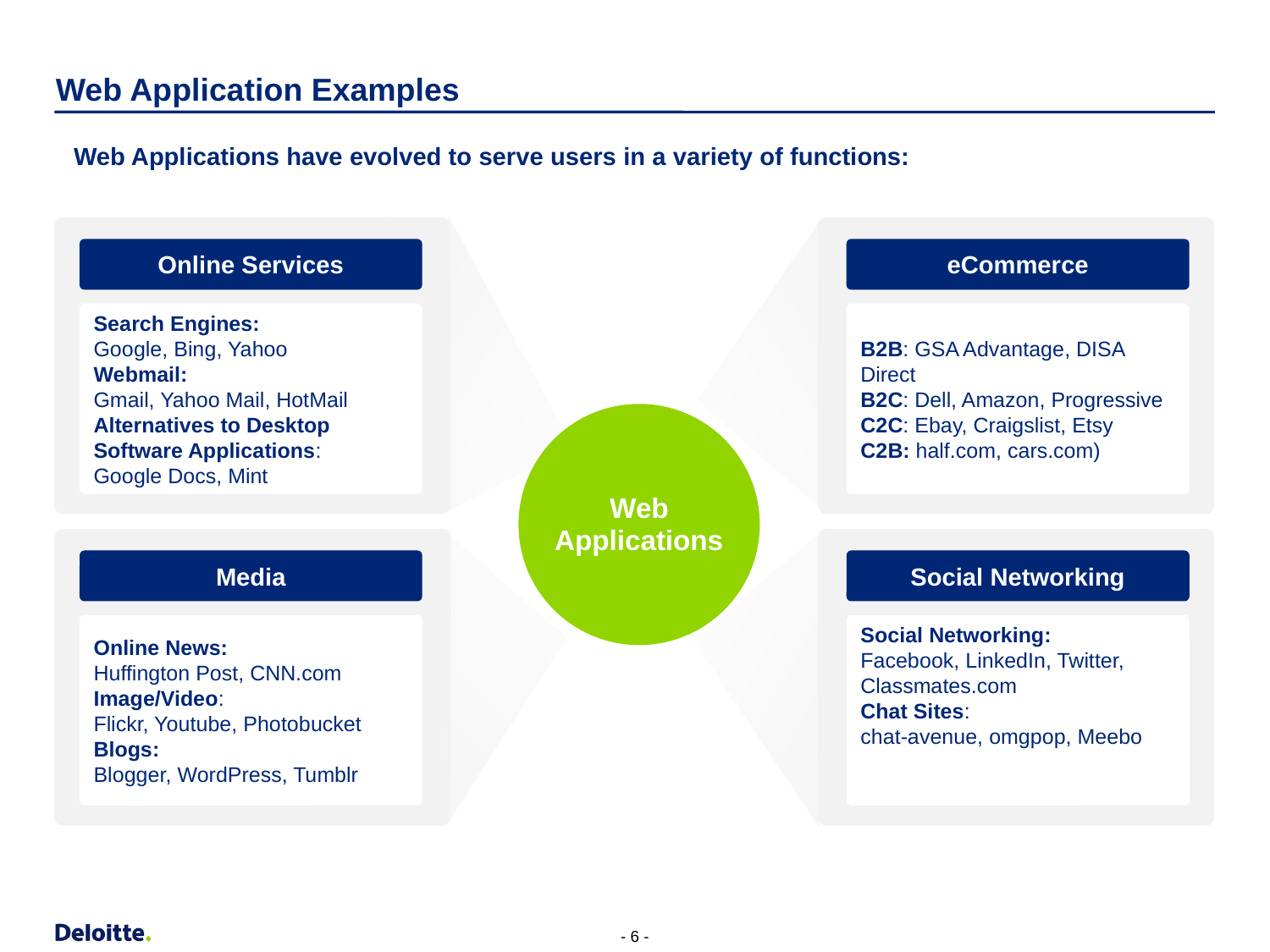

# Web Application Examples
Web Applications have evolved to serve users in a variety of functions:

Online Services
eCommerce

B2B: GSA Advantage, DISA Direct
B2C: Dell, Amazon, Progressive
C2C: Ebay, Craigslist, Etsy
C2B: half.com, cars.com)
Search Engines:
Google, Bing, Yahoo
Webmail:
Gmail, Yahoo Mail, HotMail
Alternatives to Desktop Software Applications:
Google Docs, Mint
Web Applications

Media
Social Networking

Social Networking:
Facebook, LinkedIn, Twitter, Classmates.com
Chat Sites:
chat-avenue, omgpop, Meebo

Online News:
Huffington Post, CNN.com
Image/Video:
Flickr, Youtube, Photobucket
Blogs:
Blogger, WordPress, Tumblr